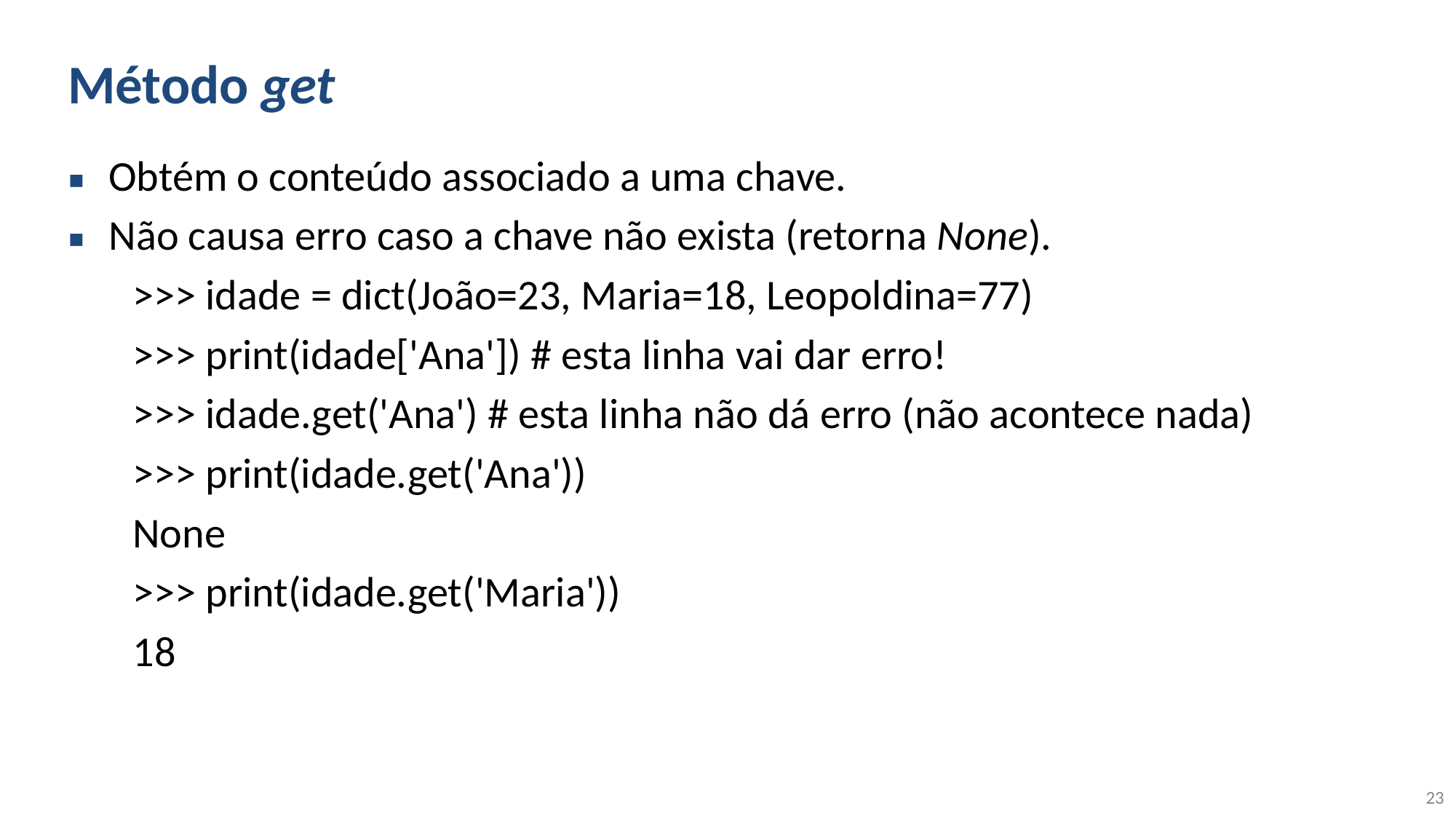

# Método get
Obtém o conteúdo associado a uma chave.
Não causa erro caso a chave não exista (retorna None).
>>> idade = dict(João=23, Maria=18, Leopoldina=77)
>>> print(idade['Ana']) # esta linha vai dar erro!
>>> idade.get('Ana') # esta linha não dá erro (não acontece nada)
>>> print(idade.get('Ana'))
None
>>> print(idade.get('Maria'))
18

23